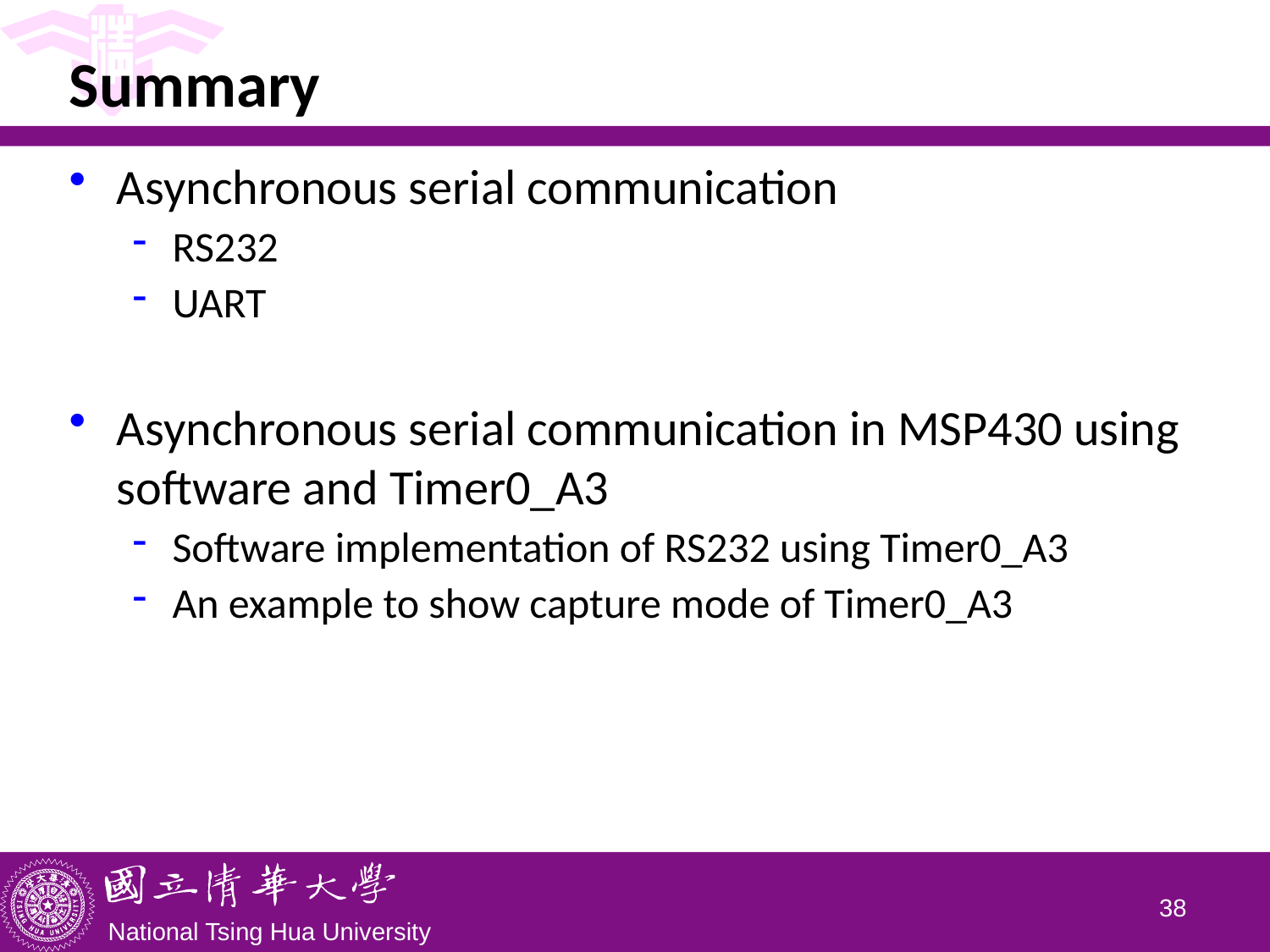

# Summary
Asynchronous serial communication
RS232
UART

Asynchronous serial communication in MSP430 using software and Timer0_A3
Software implementation of RS232 using Timer0_A3
An example to show capture mode of Timer0_A3
38